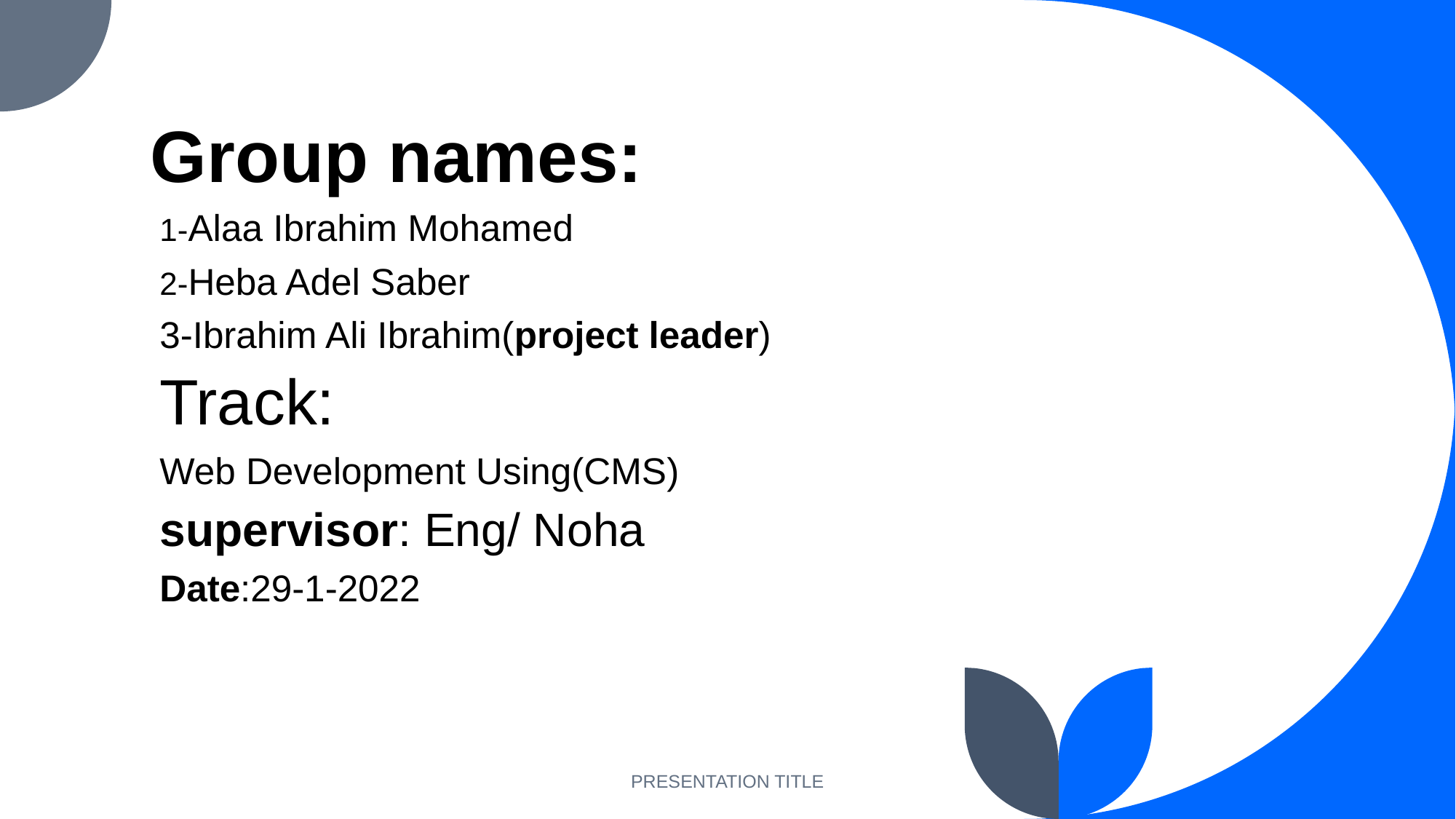

# Group names:
1-Alaa Ibrahim Mohamed
2-Heba Adel Saber
3-Ibrahim Ali Ibrahim(project leader)
Track:
Web Development Using(CMS)
supervisor: Eng/ Noha
Date:29-1-2022

PRESENTATION TITLE
2